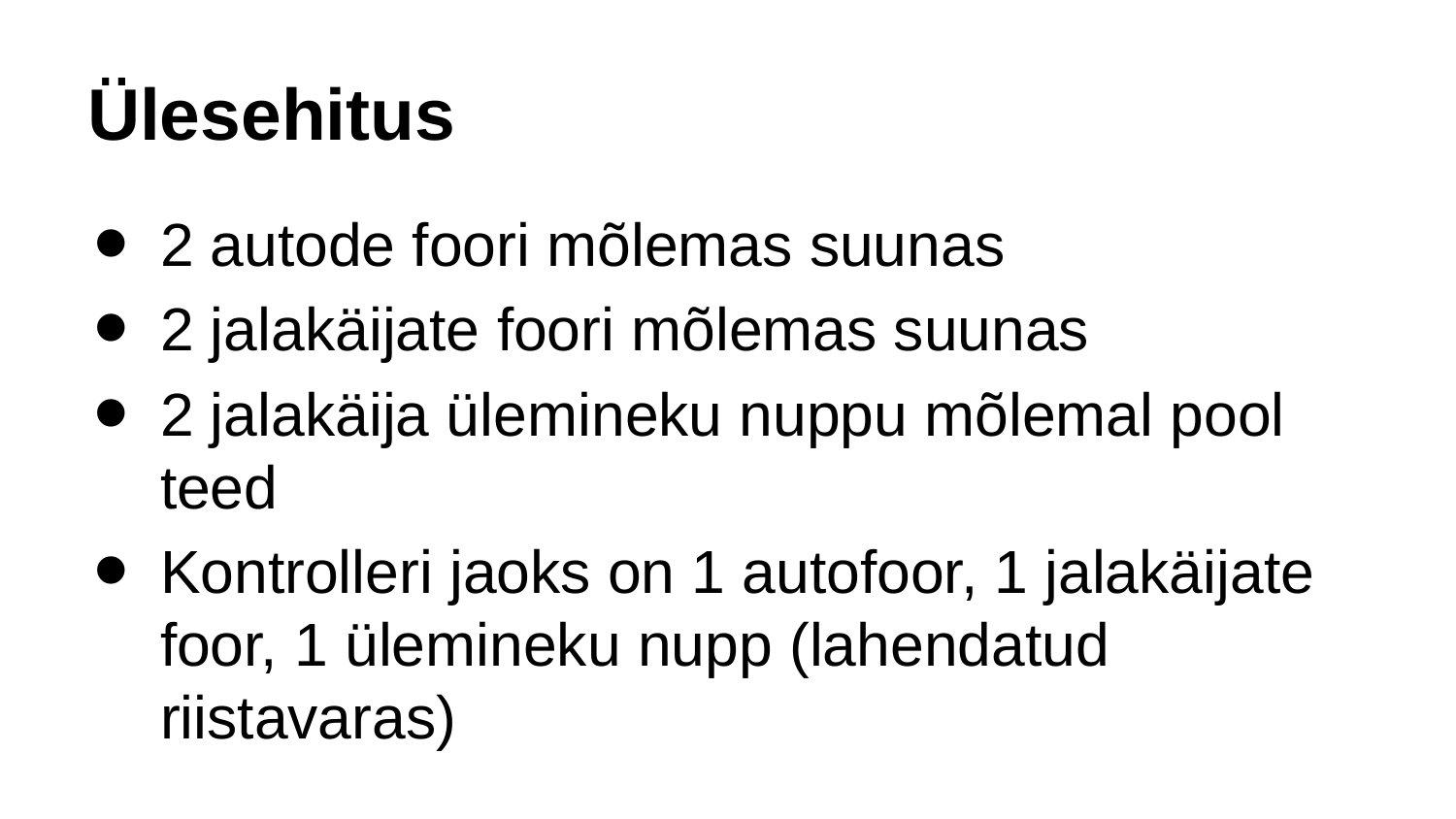

# Ülesehitus
2 autode foori mõlemas suunas
2 jalakäijate foori mõlemas suunas
2 jalakäija ülemineku nuppu mõlemal pool teed
Kontrolleri jaoks on 1 autofoor, 1 jalakäijate foor, 1 ülemineku nupp (lahendatud riistavaras)